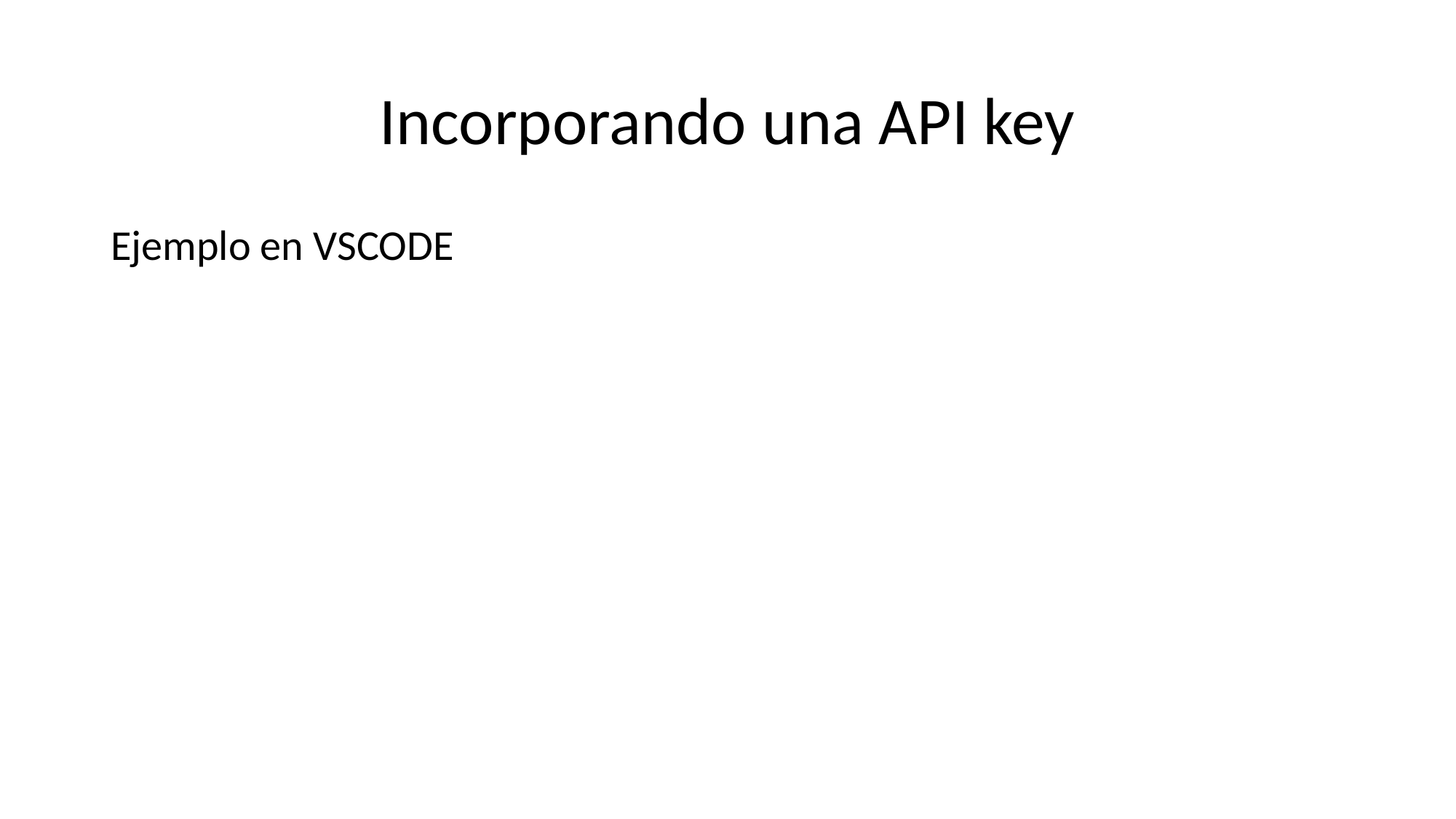

# Incorporando una API key
Ejemplo en VSCODE